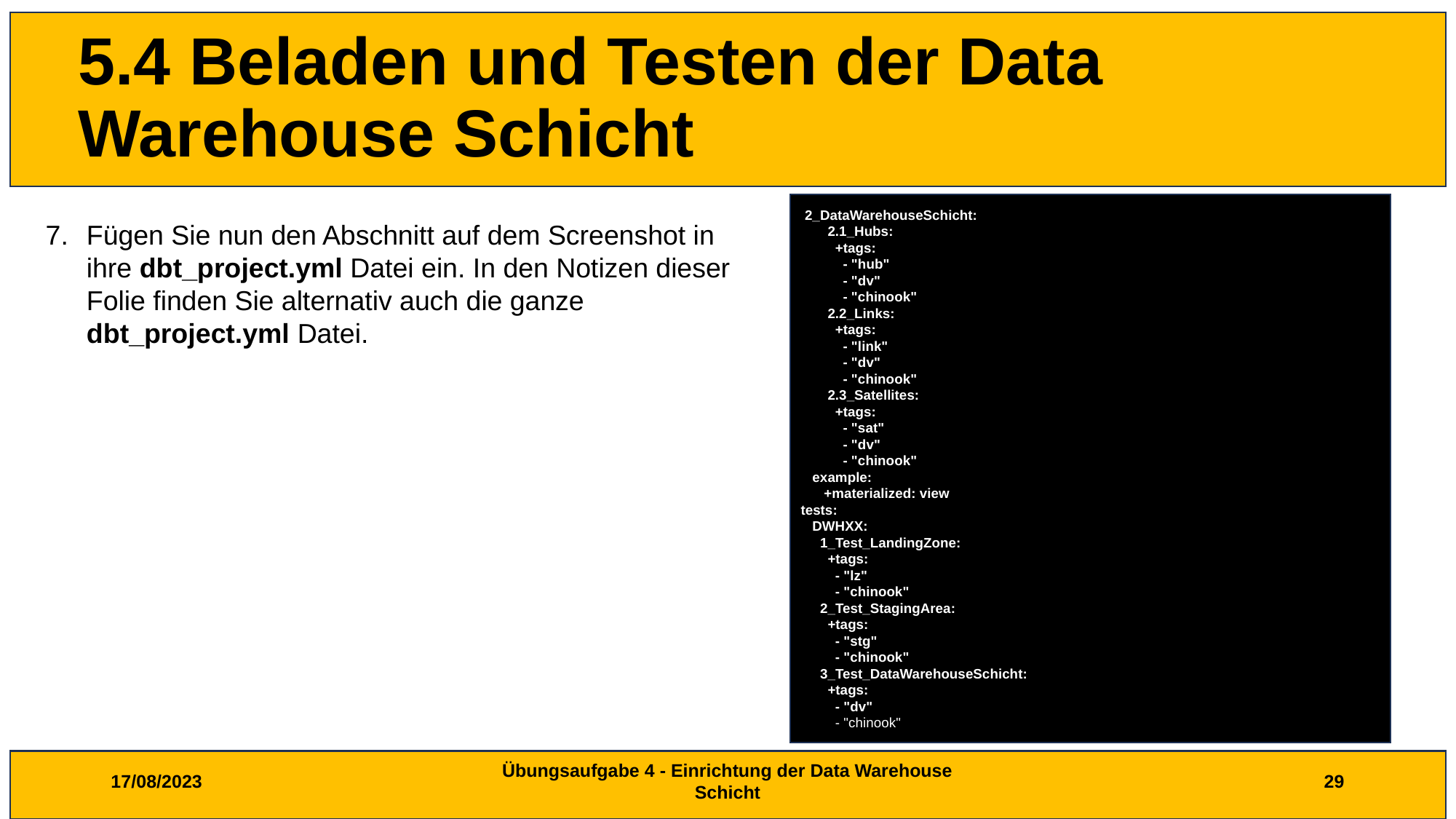

# 5.4 Beladen und Testen der Data Warehouse Schicht
 2_DataWarehouseSchicht:
       2.1_Hubs:
         +tags:
           - "hub"
           - "dv"
           - "chinook"
       2.2_Links:
         +tags:
           - "link"
           - "dv"
           - "chinook"
       2.3_Satellites:
         +tags:
           - "sat"
           - "dv"
           - "chinook"
   example:
      +materialized: view
tests:
   DWHXX:
     1_Test_LandingZone:
       +tags:
         - "lz"
         - "chinook"
     2_Test_StagingArea:
       +tags:
         - "stg"
         - "chinook"
     3_Test_DataWarehouseSchicht:
       +tags:
         - "dv"
         - "chinook"
Fügen Sie nun den Abschnitt auf dem Screenshot in ihre dbt_project.yml Datei ein. In den Notizen dieser Folie finden Sie alternativ auch die ganze dbt_project.yml Datei.

17/08/2023
Übungsaufgabe 4 - Einrichtung der Data Warehouse Schicht
29